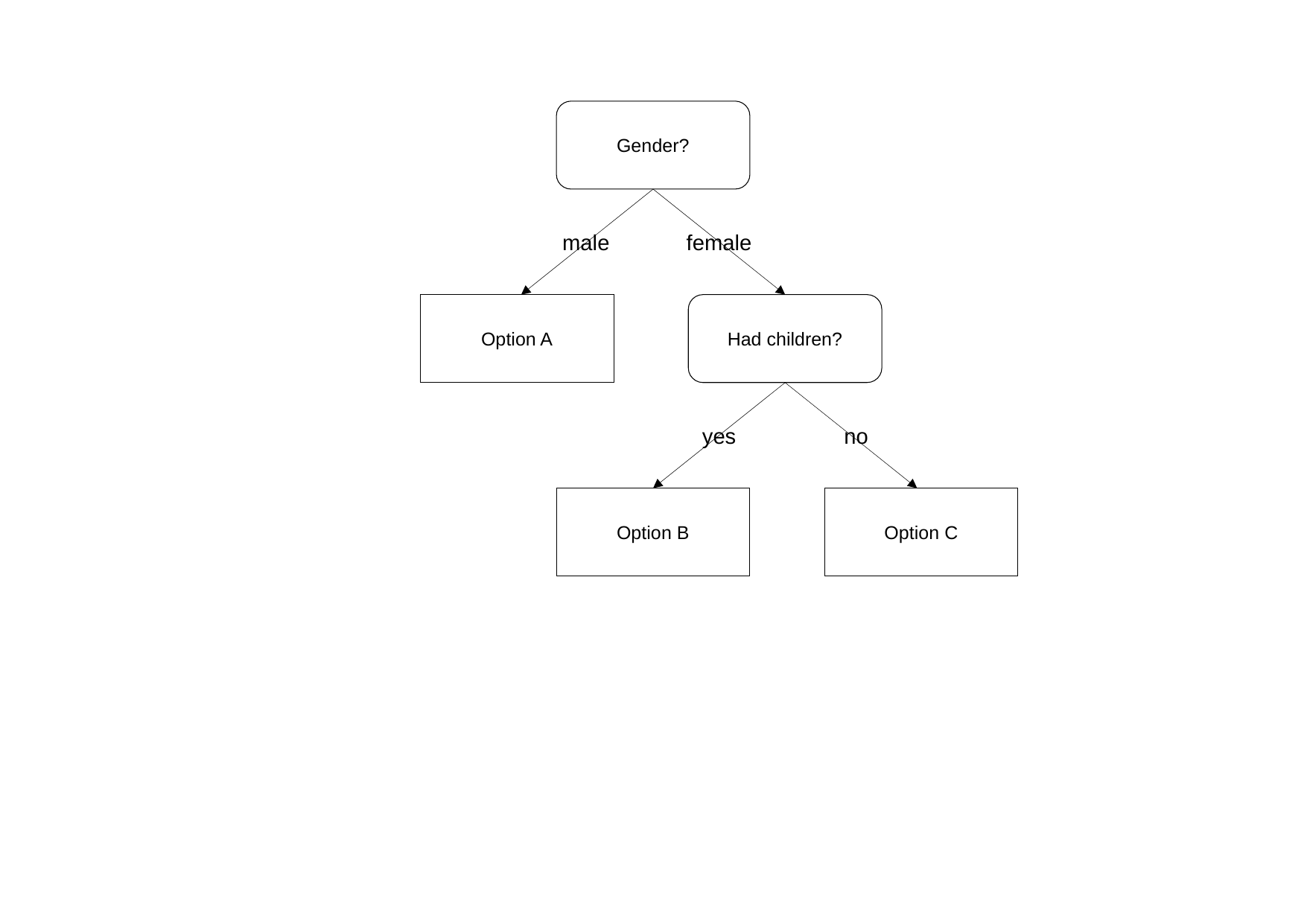

Gender?
male
female
Option A
Had children?
no
yes
Option C
Option B